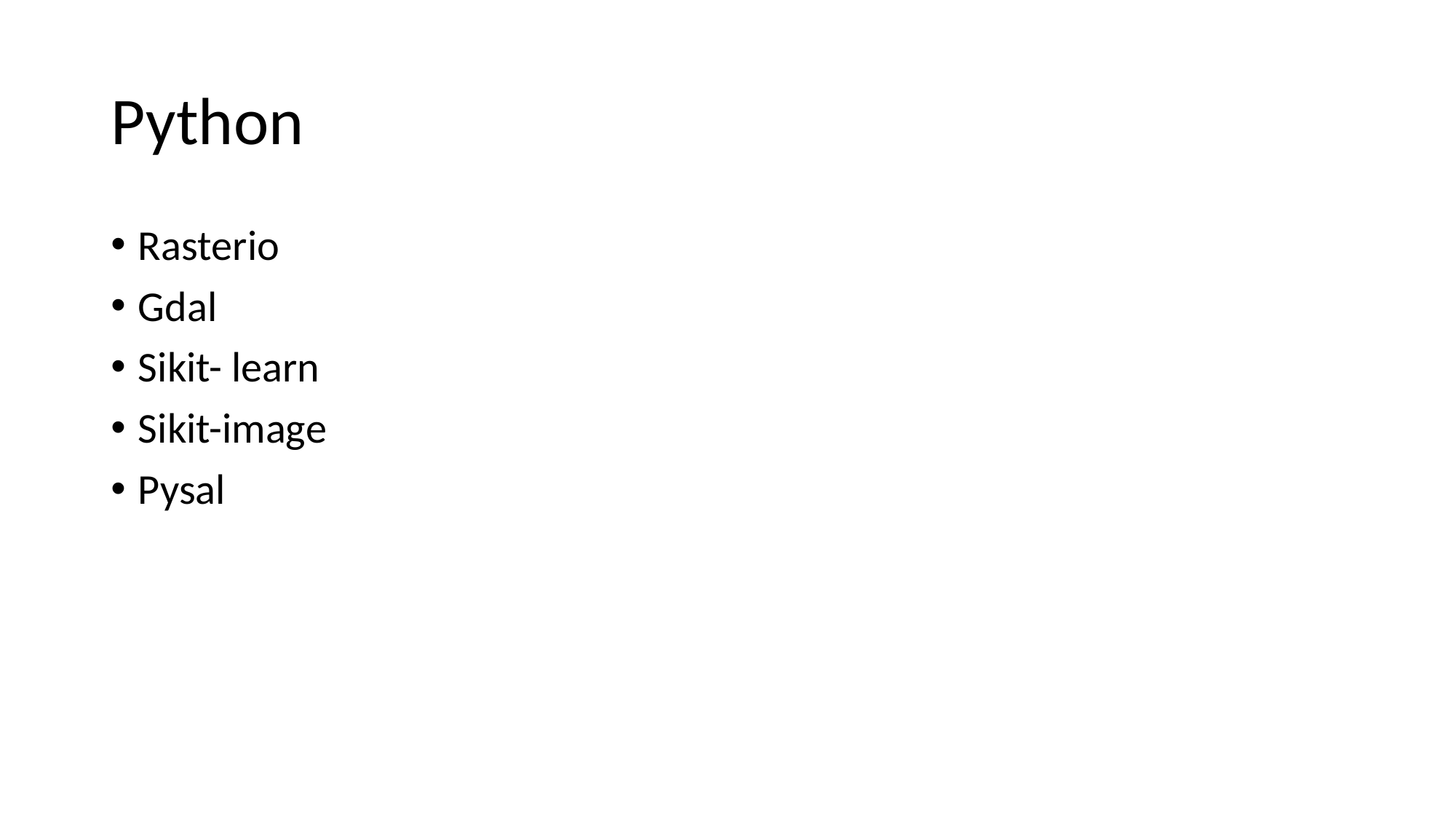

# Python
Rasterio
Gdal
Sikit- learn
Sikit-image
Pysal